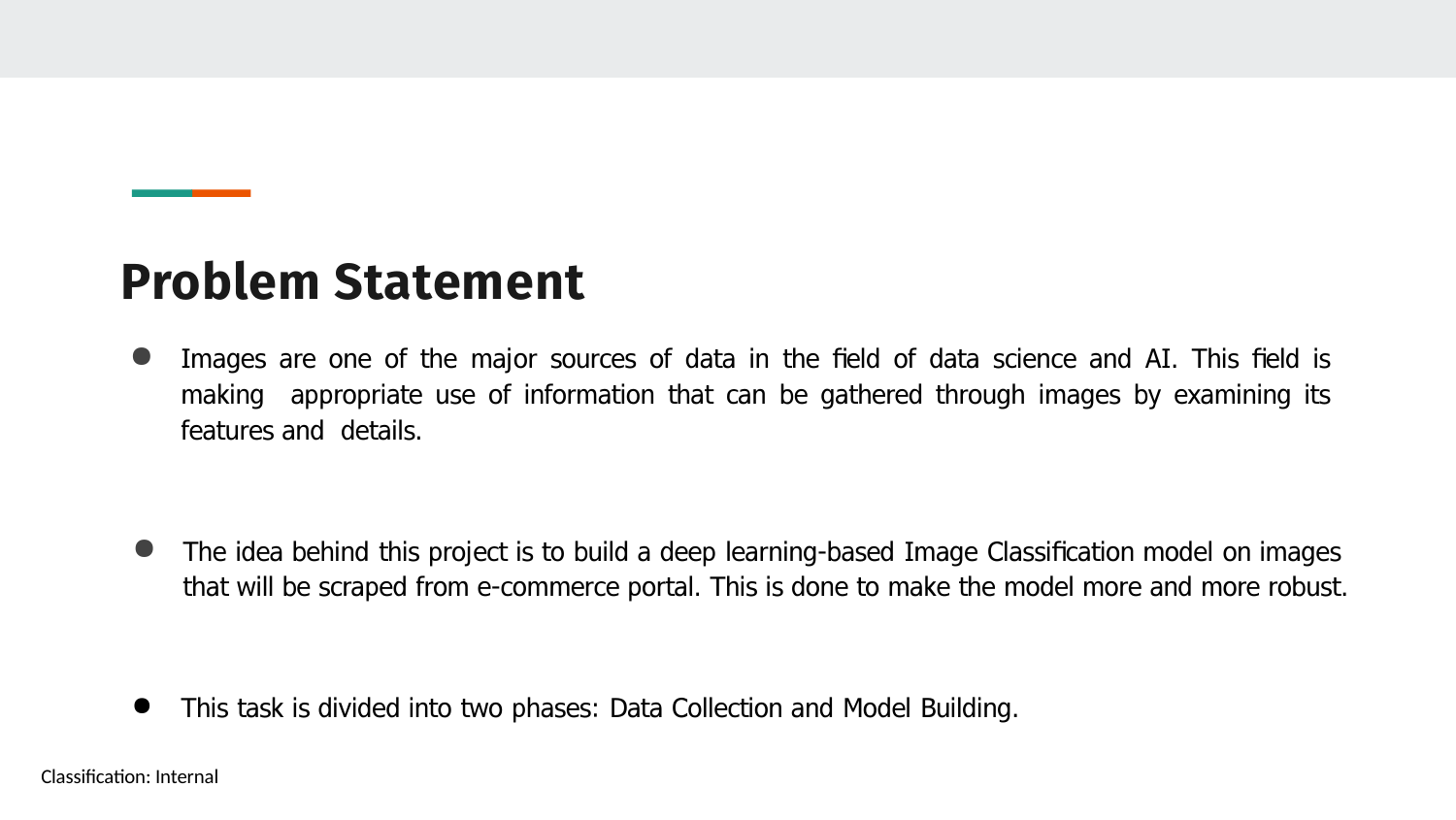

# Problem Statement
Images are one of the major sources of data in the field of data science and AI. This field is making  appropriate use of information that can be gathered through images by examining its features and  details.
The idea behind this project is to build a deep learning-based Image Classification model on images  that will be scraped from e-commerce portal. This is done to make the model more and more robust.
This task is divided into two phases: Data Collection and Model Building.
Classification: Internal